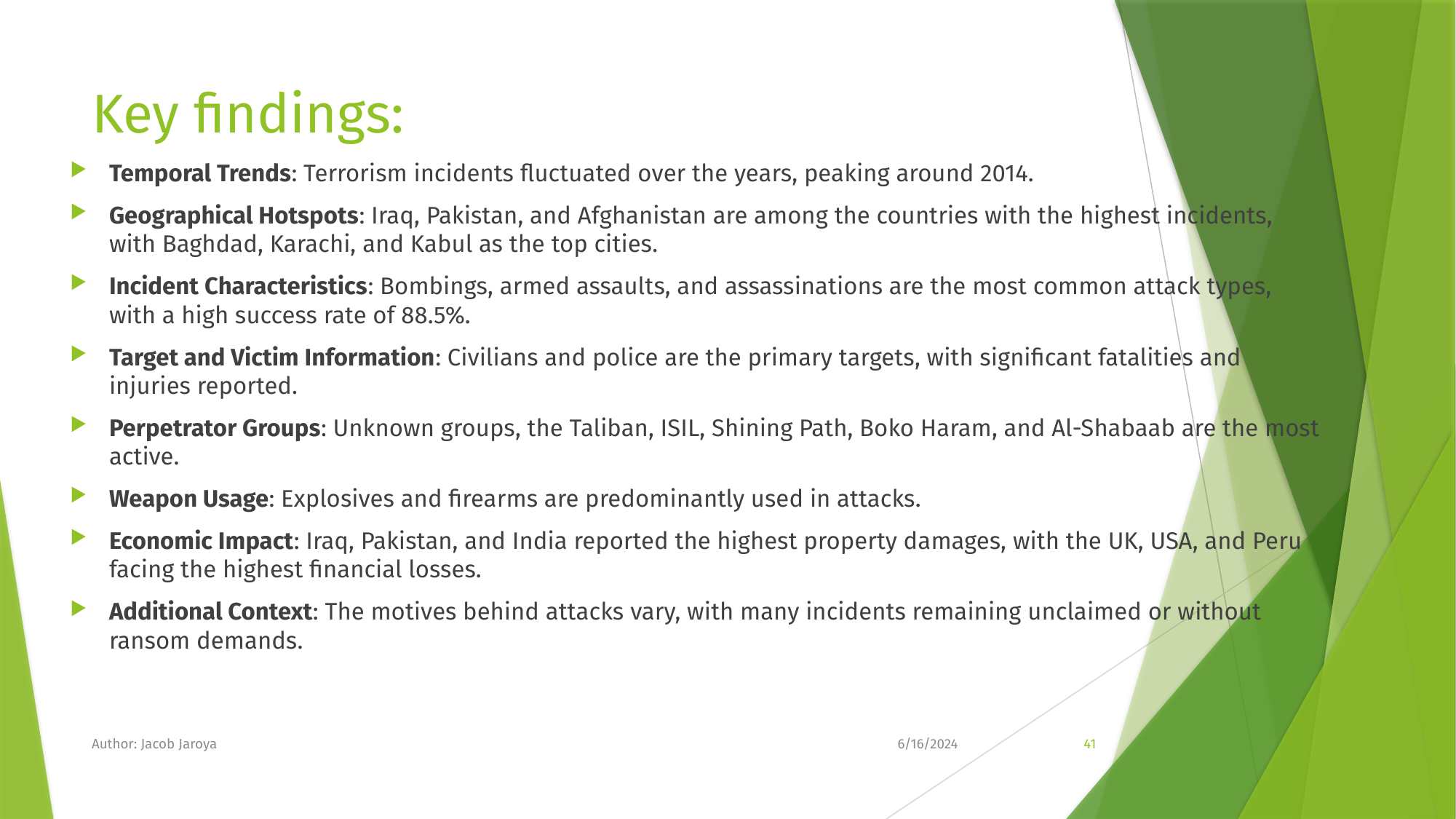

# Key findings:
Temporal Trends: Terrorism incidents fluctuated over the years, peaking around 2014.
Geographical Hotspots: Iraq, Pakistan, and Afghanistan are among the countries with the highest incidents, with Baghdad, Karachi, and Kabul as the top cities.
Incident Characteristics: Bombings, armed assaults, and assassinations are the most common attack types, with a high success rate of 88.5%.
Target and Victim Information: Civilians and police are the primary targets, with significant fatalities and injuries reported.
Perpetrator Groups: Unknown groups, the Taliban, ISIL, Shining Path, Boko Haram, and Al-Shabaab are the most active.
Weapon Usage: Explosives and firearms are predominantly used in attacks.
Economic Impact: Iraq, Pakistan, and India reported the highest property damages, with the UK, USA, and Peru facing the highest financial losses.
Additional Context: The motives behind attacks vary, with many incidents remaining unclaimed or without ransom demands.

Author: Jacob Jaroya
6/16/2024
41